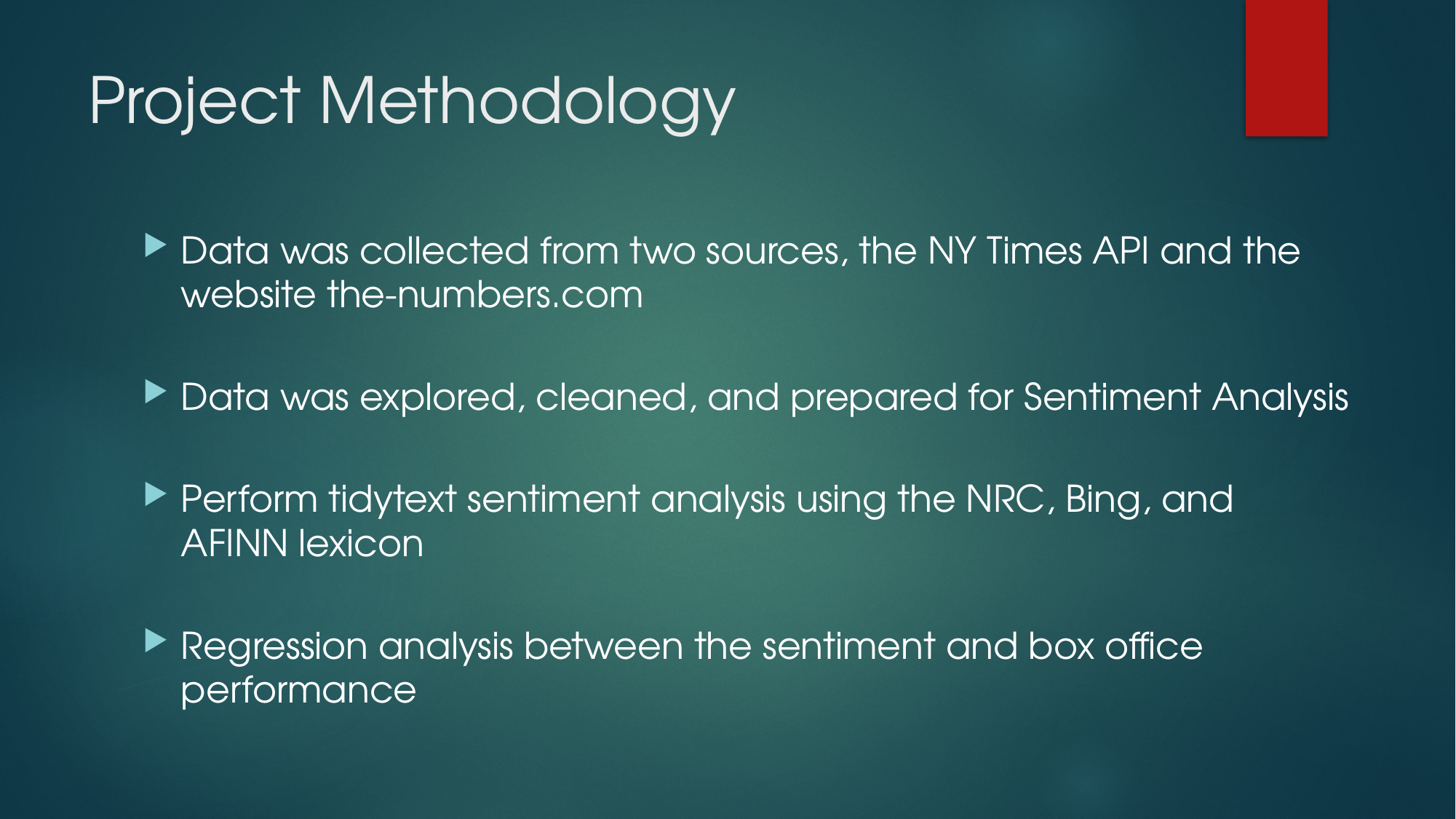

# Project Methodology
Data was collected from two sources, the NY Times API and the website the-numbers.com

Data was explored, cleaned, and prepared for Sentiment Analysis

Perform tidytext sentiment analysis using the NRC, Bing, and AFINN lexicon

Regression analysis between the sentiment and box office performance